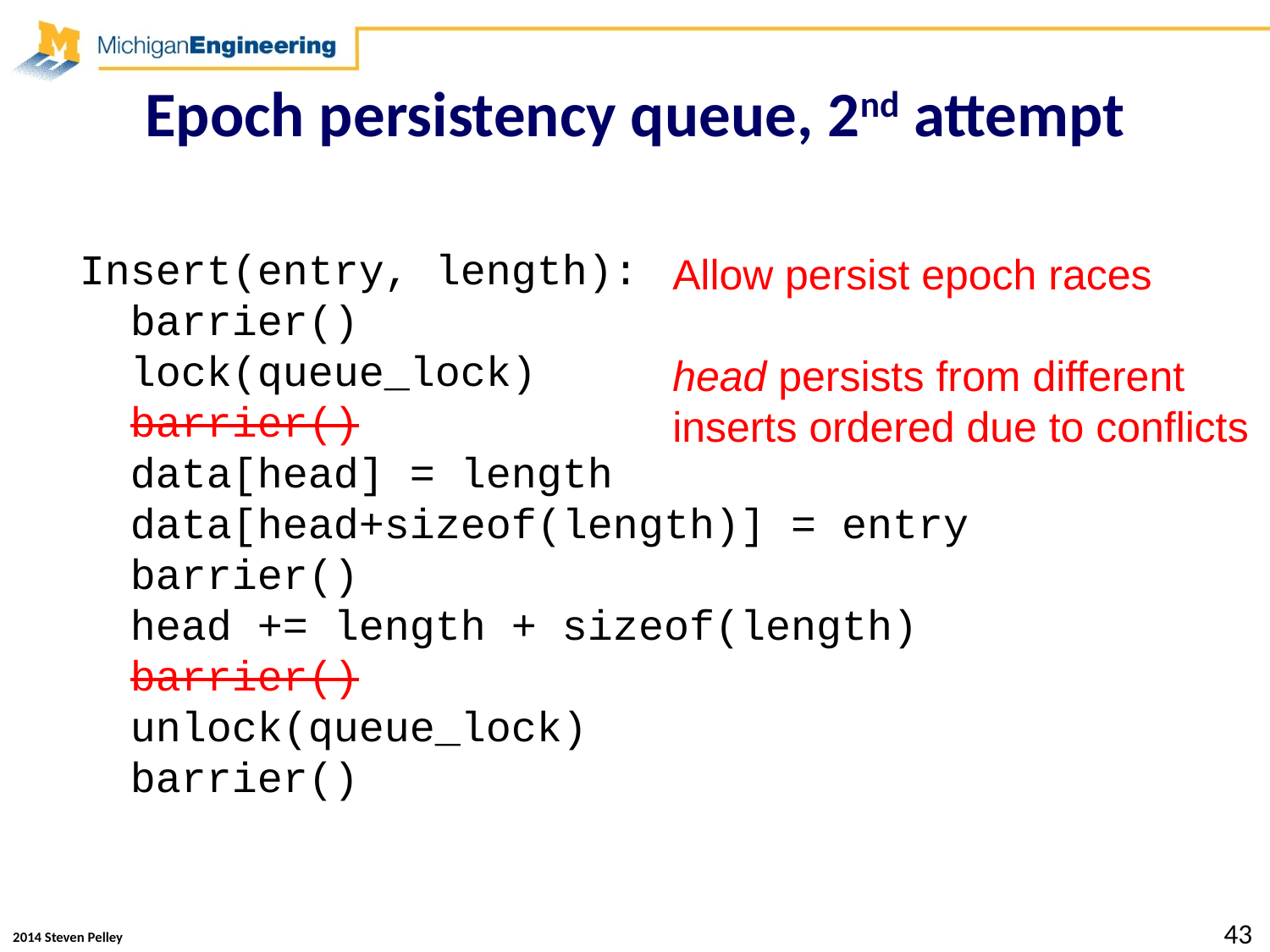

# Epoch persistency queue, 2nd attempt
Insert(entry, length):
  barrier()
  lock(queue_lock)
  barrier()
  data[head] = length
  data[head+sizeof(length)] = entry
  barrier()
  head += length + sizeof(length)
  barrier()
  unlock(queue_lock)
  barrier()
Allow persist epoch races

head persists from different inserts ordered due to conflicts
43